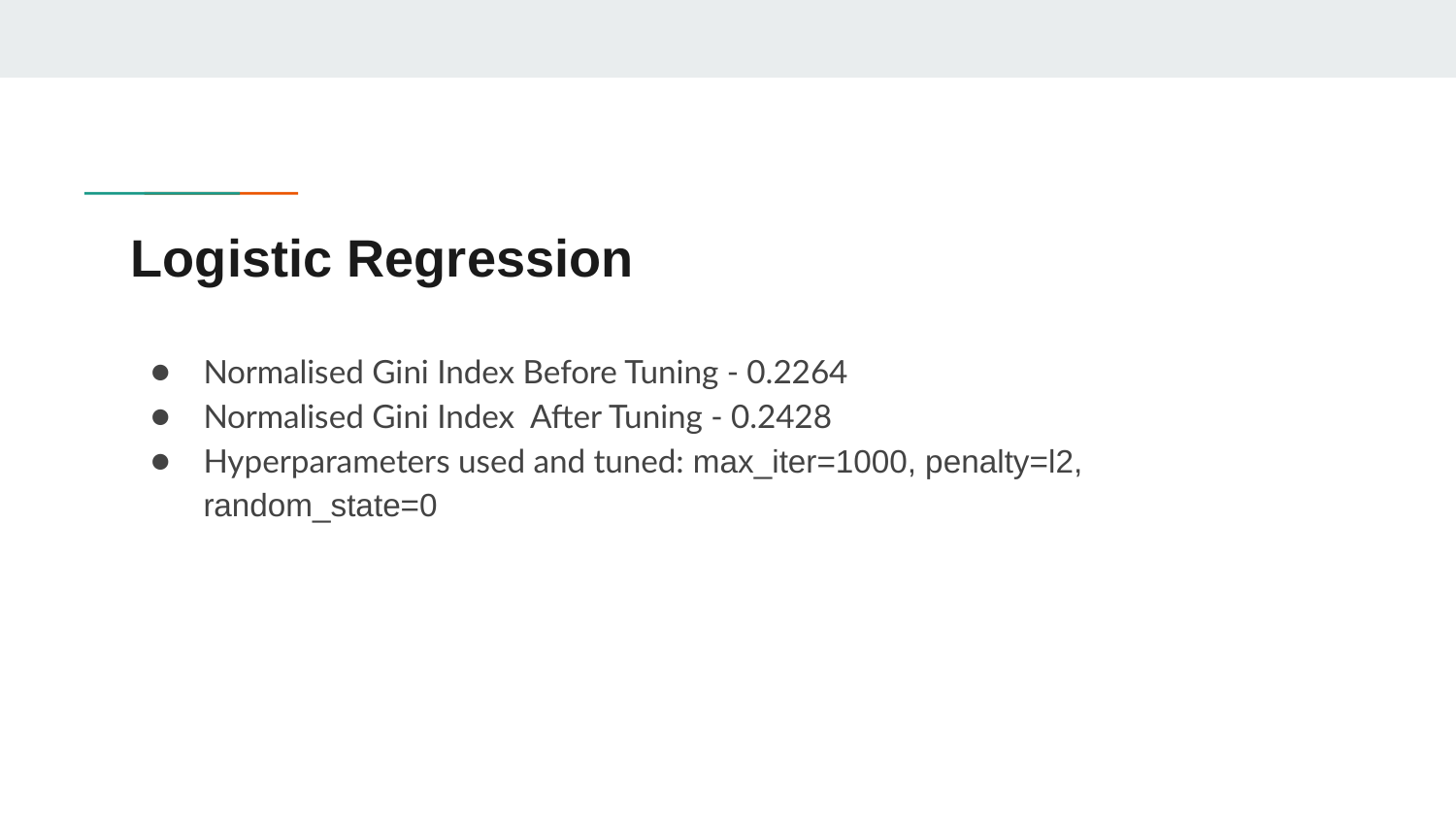

# Logistic Regression
Normalised Gini Index Before Tuning - 0.2264
Normalised Gini Index  After Tuning - 0.2428
Hyperparameters used and tuned: max_iter=1000, penalty=l2, random_state=0